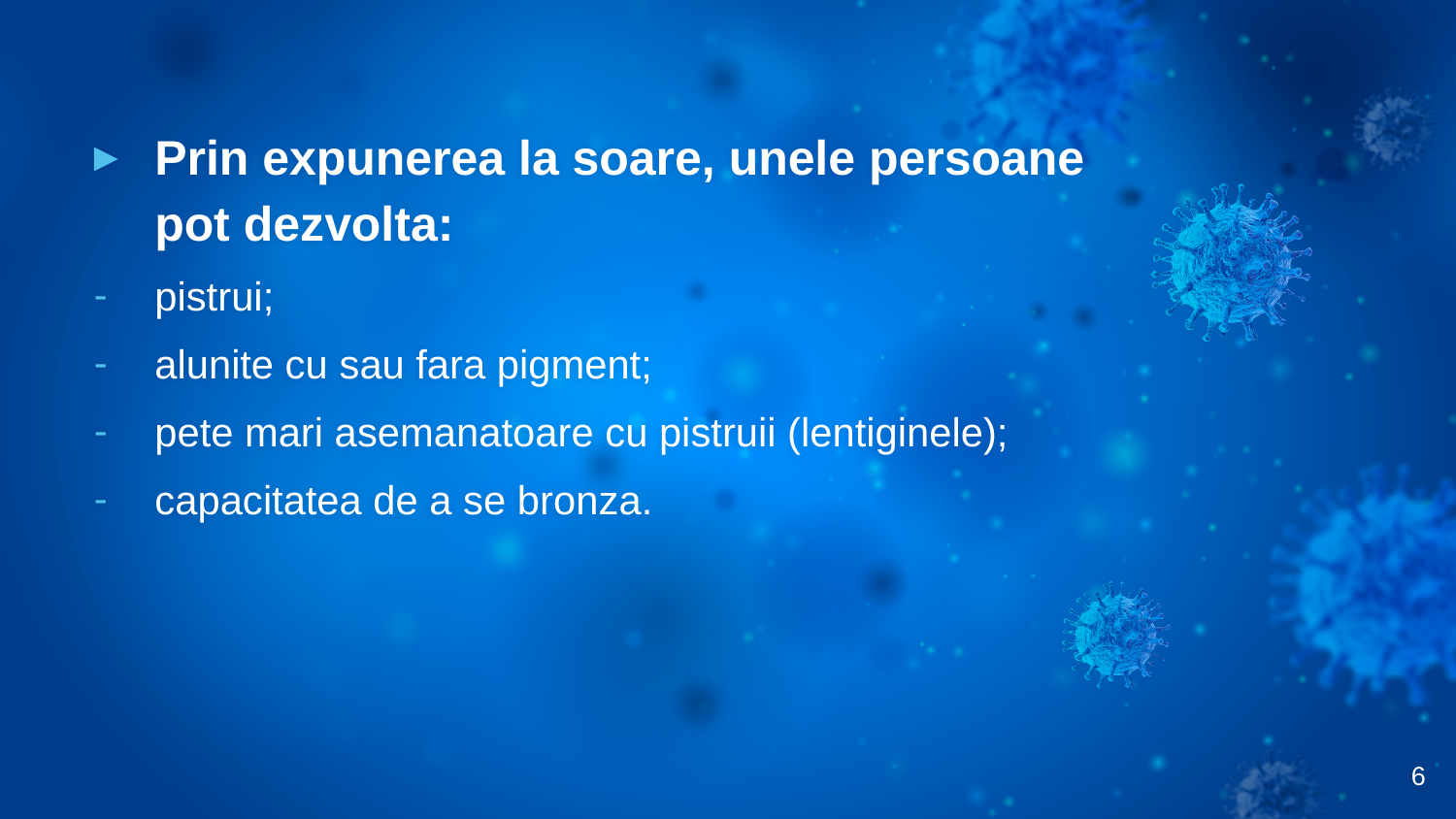

Prin expunerea la soare, unele persoane pot dezvolta:
pistrui;
alunite cu sau fara pigment;
pete mari asemanatoare cu pistruii (lentiginele);
capacitatea de a se bronza.

6